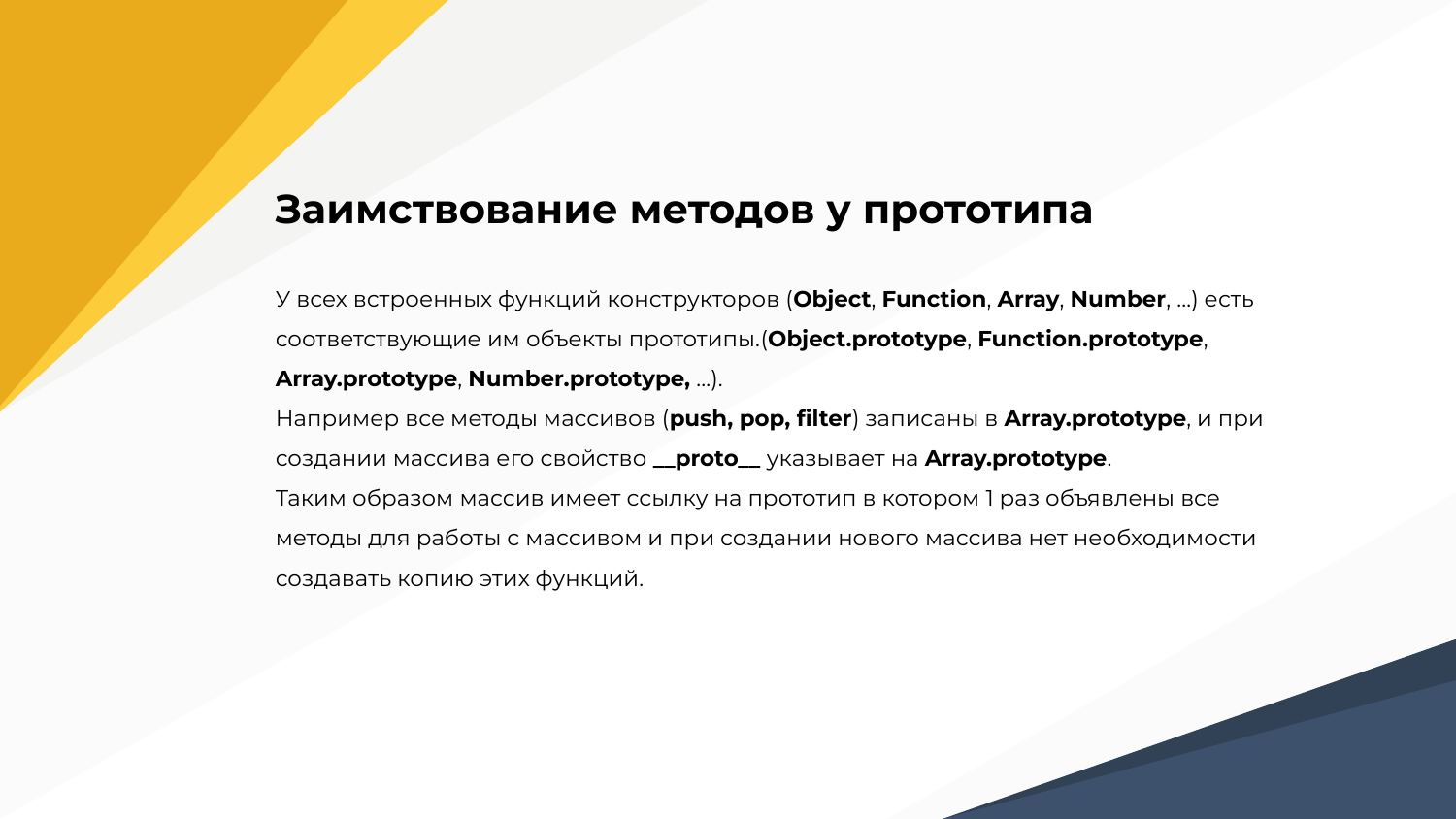

# Заимствование методов у прототипа

У всех встроенных функций конструкторов (Object, Function, Array, Number, ...) есть соответствующие им объекты прототипы.(Object.prototype, Function.prototype, Array.prototype, Number.prototype, ...).
Например все методы массивов (push, pop, filter) записаны в Array.prototype, и при создании массива его свойство __proto__ указывает на Array.prototype.
Таким образом массив имеет ссылку на прототип в котором 1 раз объявлены все методы для работы с массивом и при создании нового массива нет необходимости создавать копию этих функций.